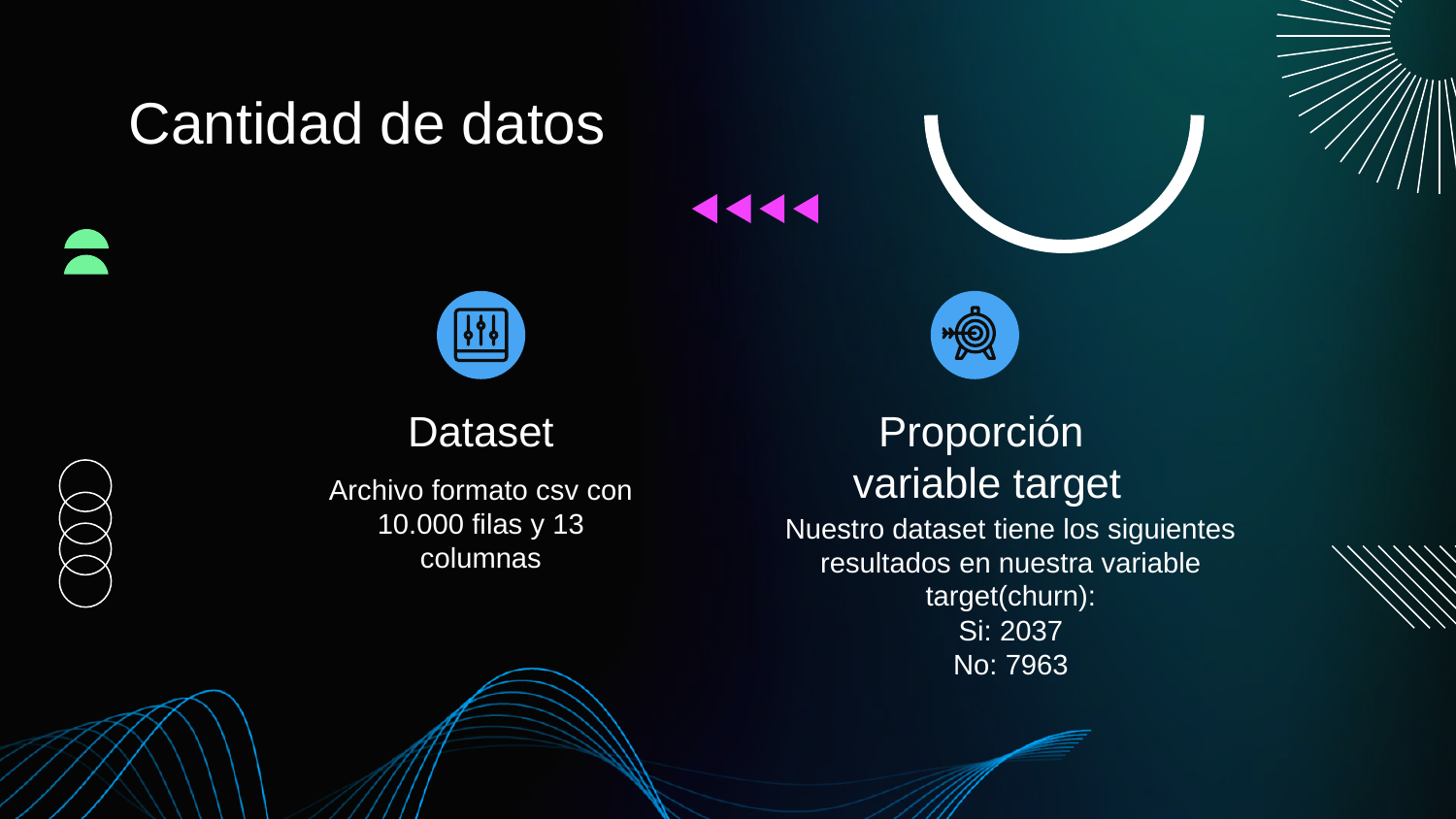

# Cantidad de datos

Dataset
Proporción
variable target
Archivo formato csv con 10.000 filas y 13 columnas
Nuestro dataset tiene los siguientes resultados en nuestra variable target(churn):
Si: 2037
No: 7963